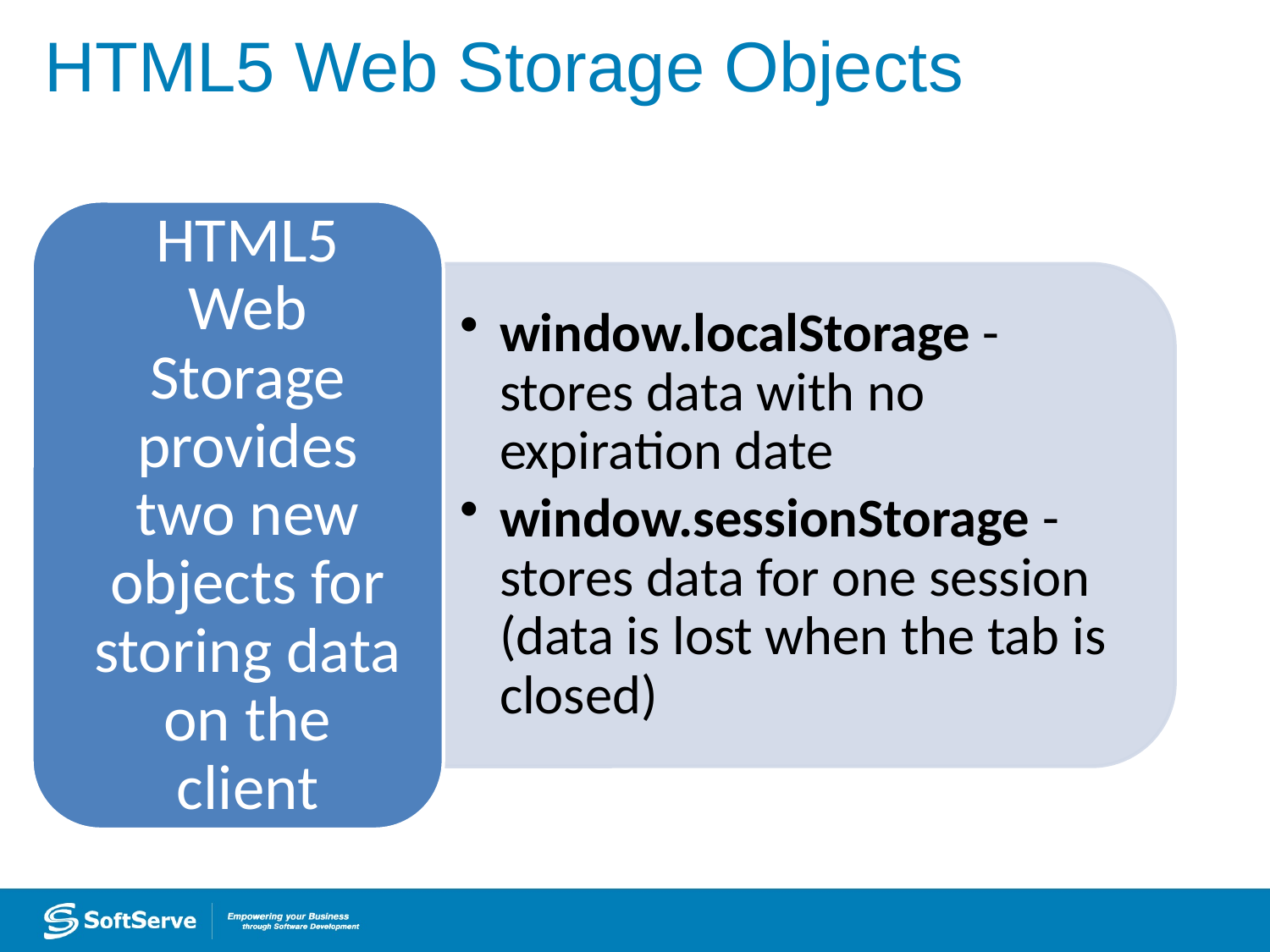

# HTML5 Web Storage Objects
window.localStorage - stores data with no expiration date
window.sessionStorage - stores data for one session (data is lost when the tab is closed)
HTML5 Web Storage provides two new objects for storing data on the client